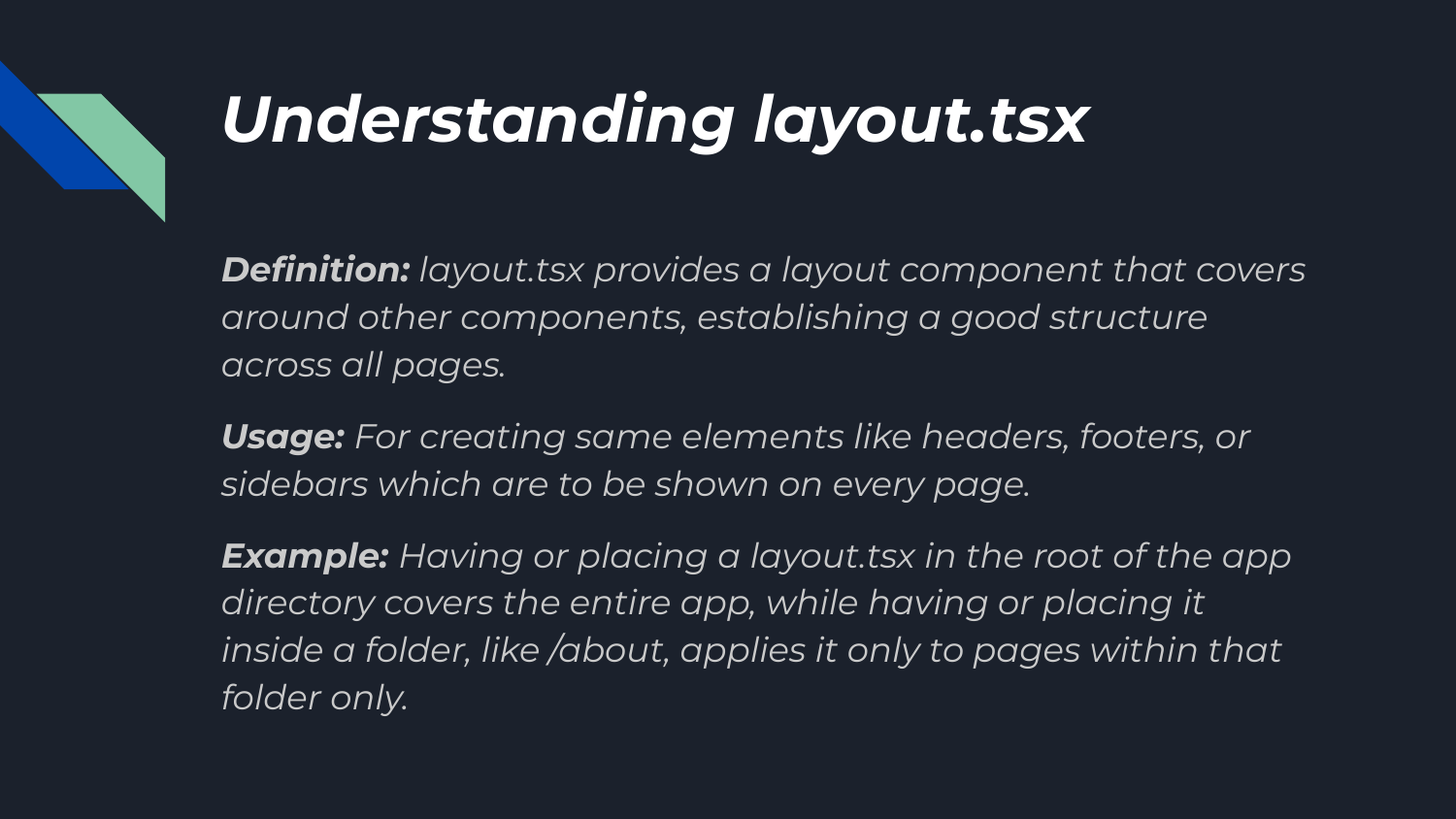

# Understanding layout.tsx
Definition: layout.tsx provides a layout component that covers around other components, establishing a good structure across all pages.
Usage: For creating same elements like headers, footers, or sidebars which are to be shown on every page.
Example: Having or placing a layout.tsx in the root of the app directory covers the entire app, while having or placing it inside a folder, like /about, applies it only to pages within that folder only.